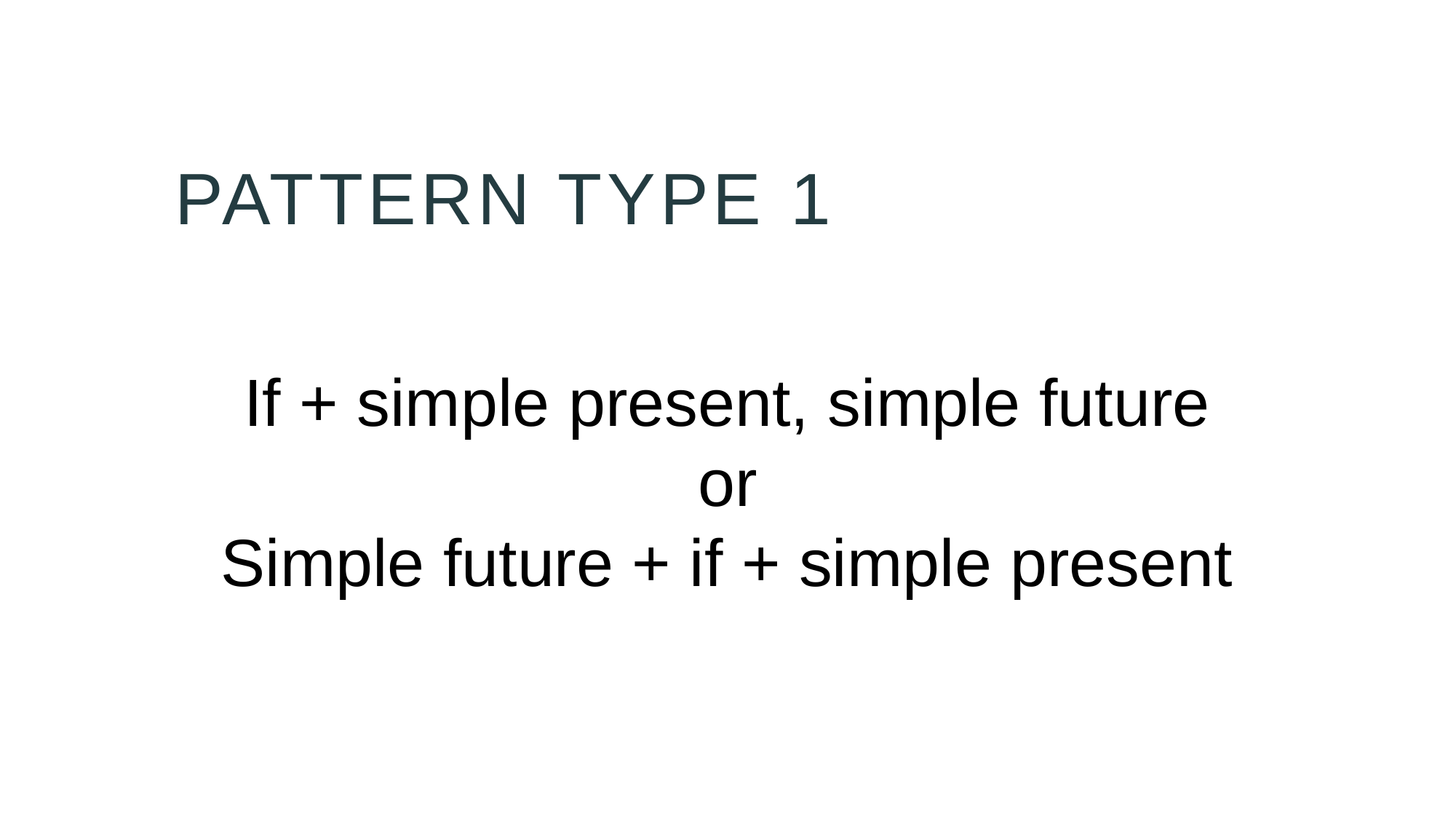

# Pattern type 1
If + simple present, simple future
or
Simple future + if + simple present